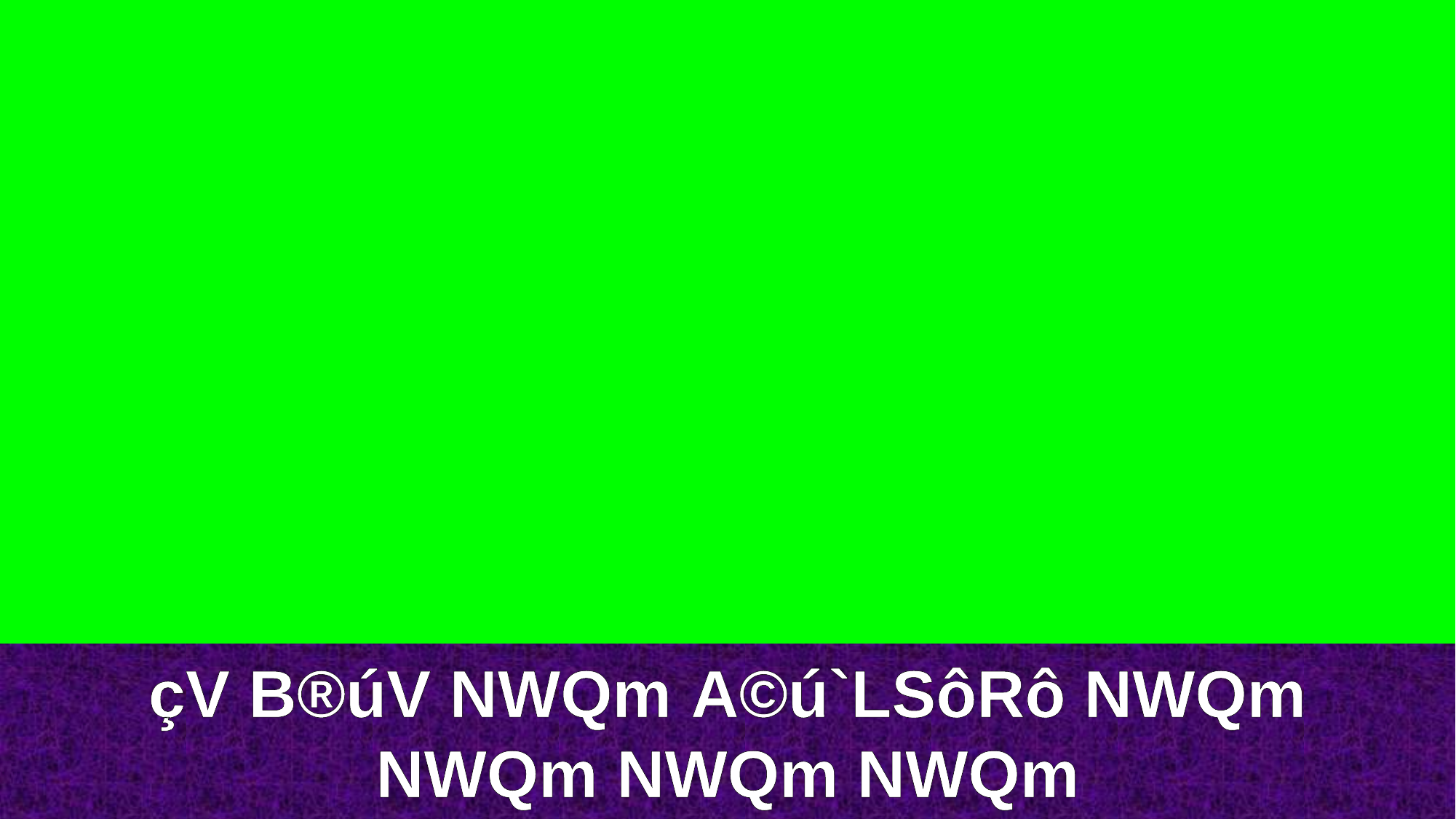

çV B®úV NWQm A©ú`LSôRô NWQm
NWQm NWQm NWQm